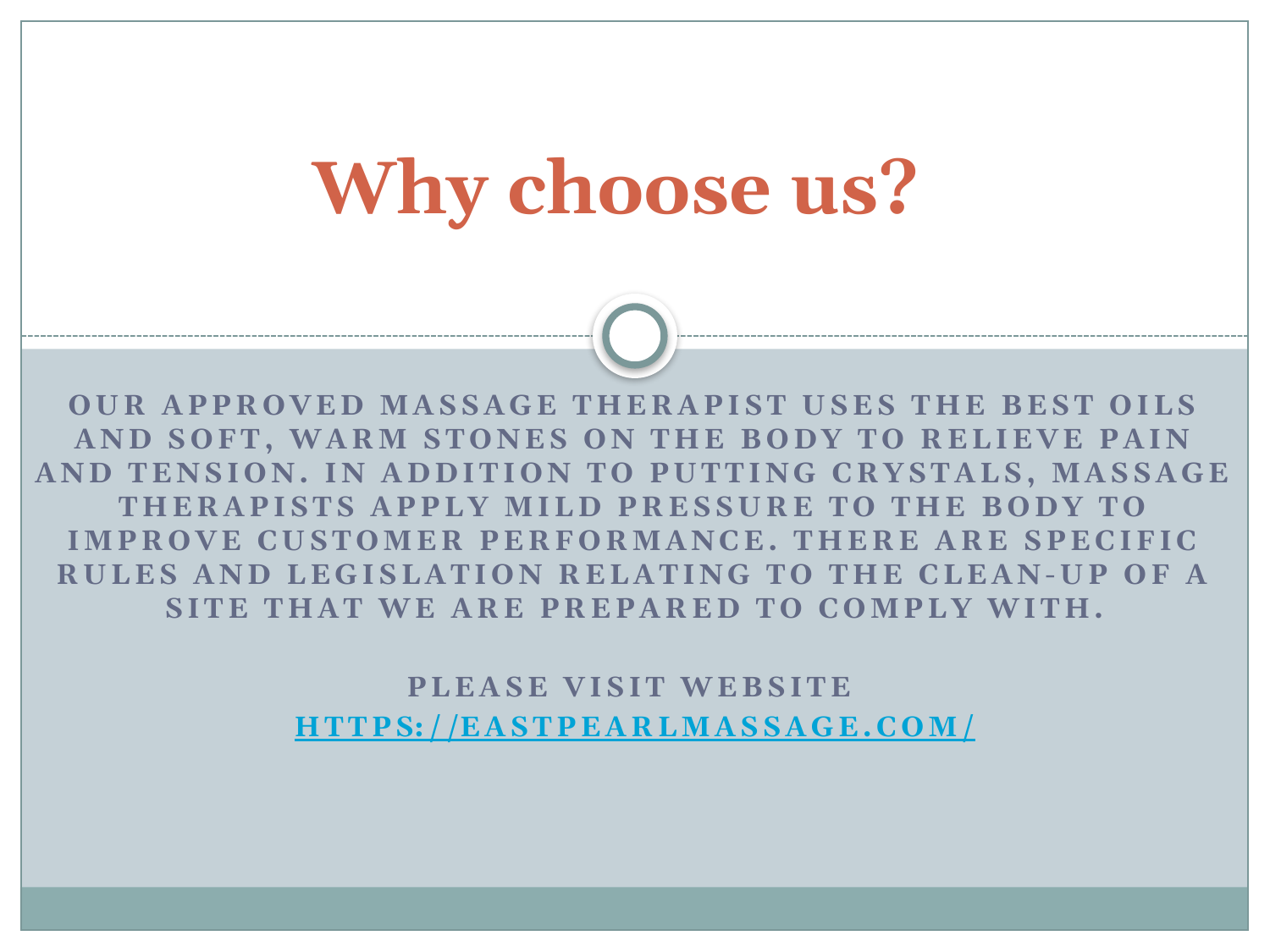

# Why choose us?
Our approved massage therapist uses the best oils and soft, warm stones on the body to relieve pain and tension. In addition to putting crystals, massage therapists apply mild pressure to the body to improve customer performance. There are specific rules and legislation relating to the clean-up of a site that we are prepared to comply with.

Please Visit Website
https://eastpearlmassage.com/